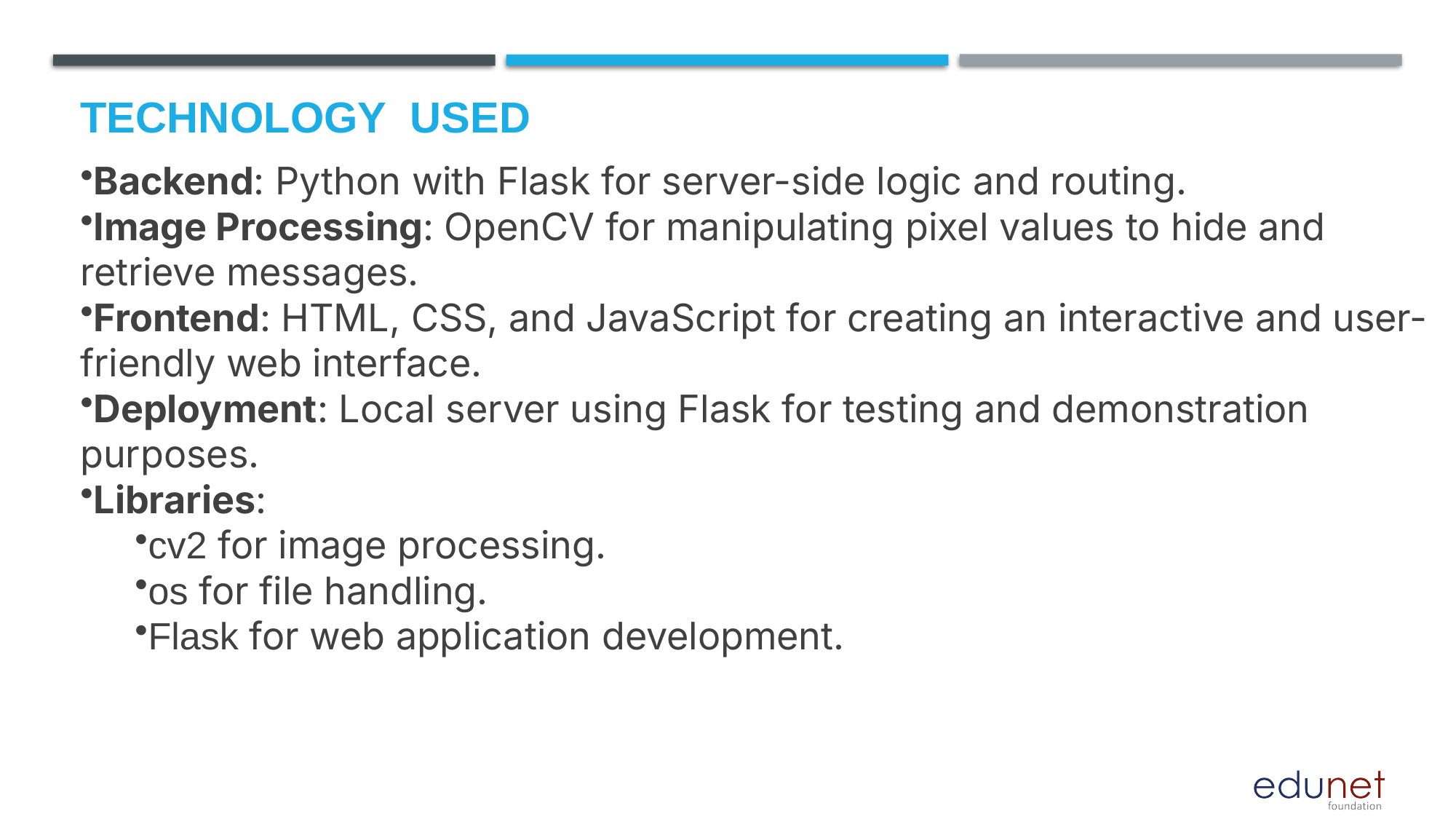

# Technology  used
Backend: Python with Flask for server-side logic and routing.
Image Processing: OpenCV for manipulating pixel values to hide and retrieve messages.
Frontend: HTML, CSS, and JavaScript for creating an interactive and user-friendly web interface.
Deployment: Local server using Flask for testing and demonstration purposes.
Libraries:
cv2 for image processing.
os for file handling.
Flask for web application development.